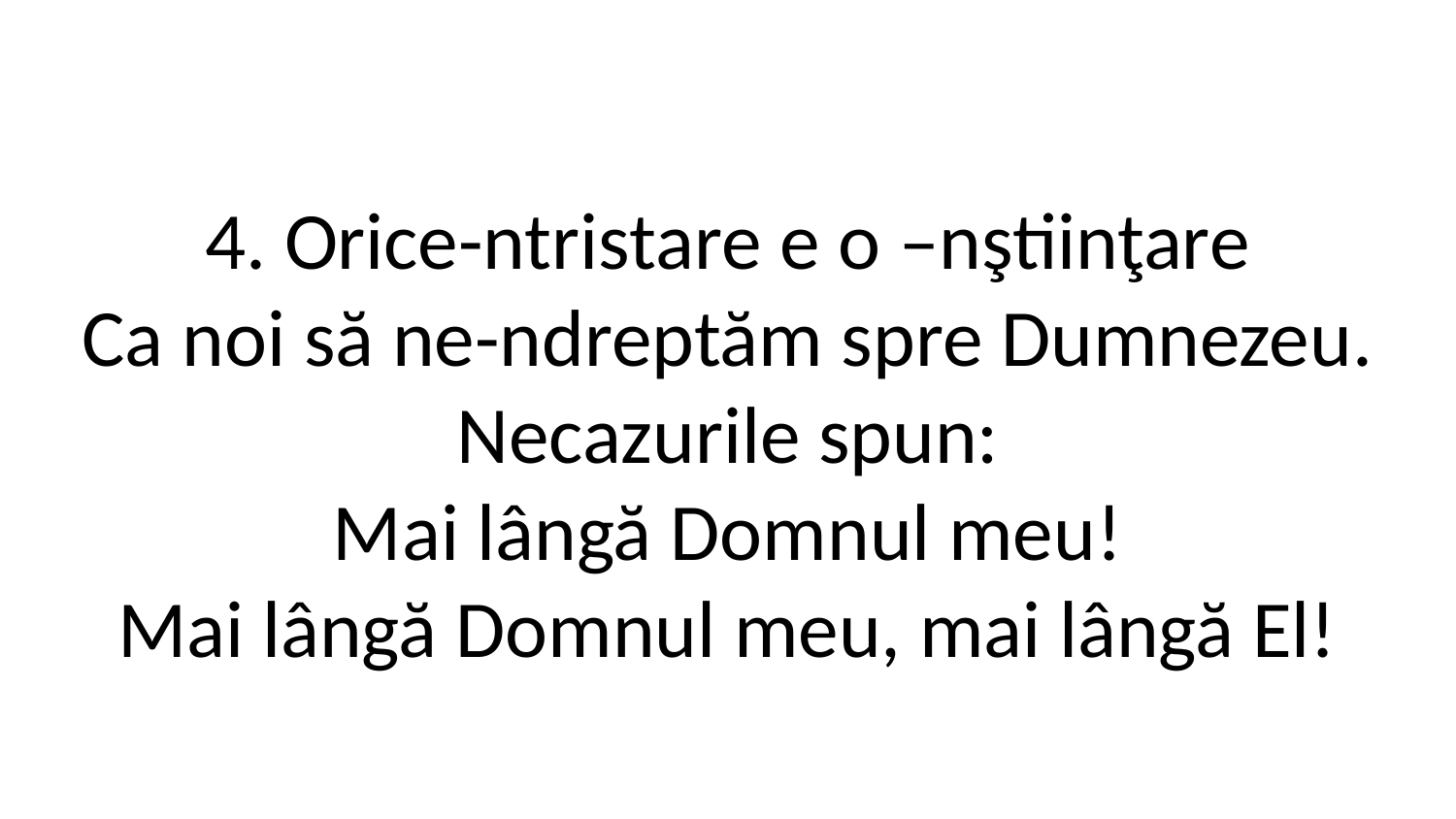

4. Orice-ntristare e o –nştiinţare
Ca noi să ne-ndreptăm spre Dumnezeu.
Necazurile spun:
Mai lângă Domnul meu!
Mai lângă Domnul meu, mai lângă El!